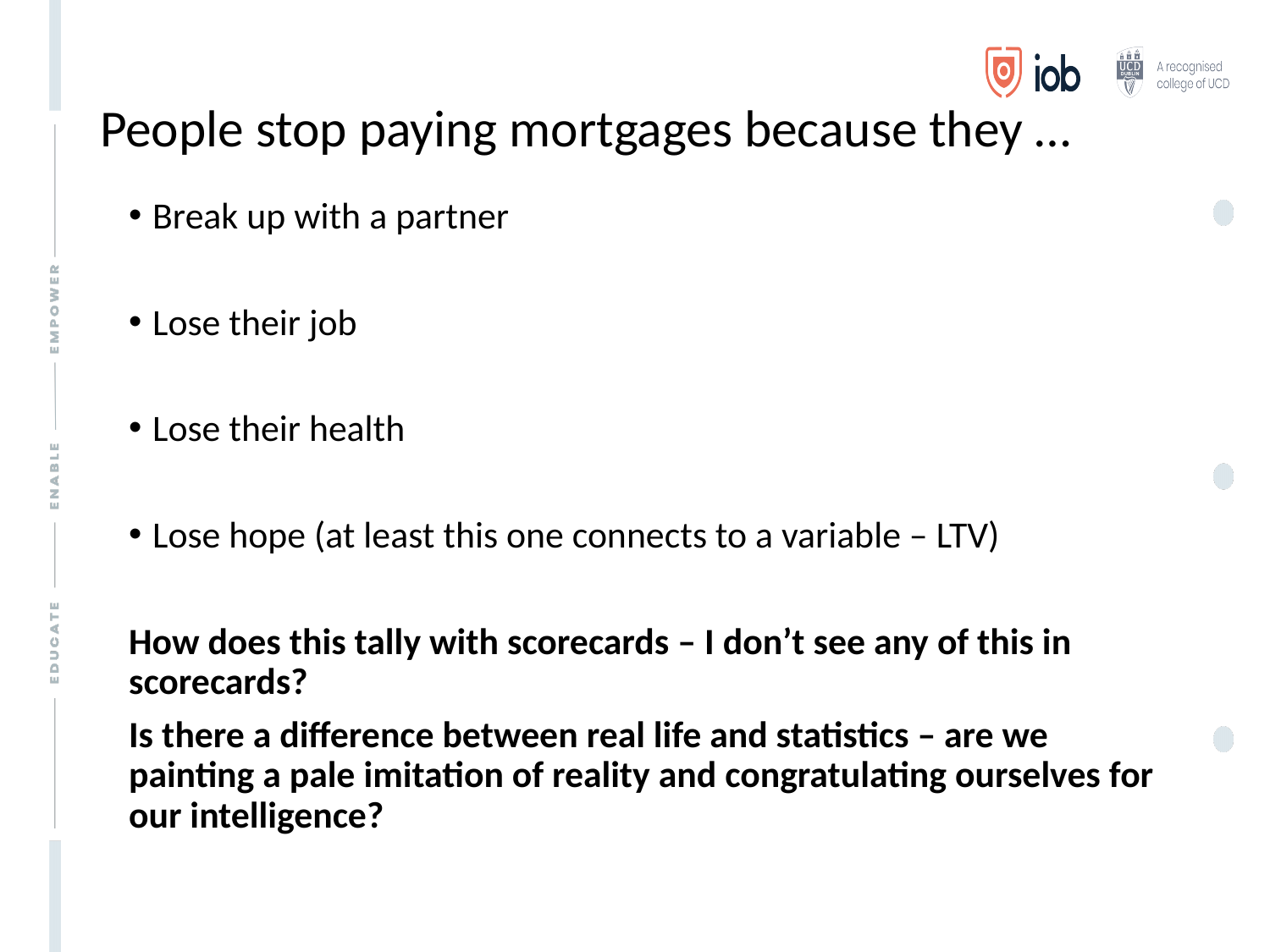

# People stop paying mortgages because they …
Break up with a partner

Lose their job

Lose their health

Lose hope (at least this one connects to a variable – LTV)

How does this tally with scorecards – I don’t see any of this in scorecards?
Is there a difference between real life and statistics – are we painting a pale imitation of reality and congratulating ourselves for our intelligence?